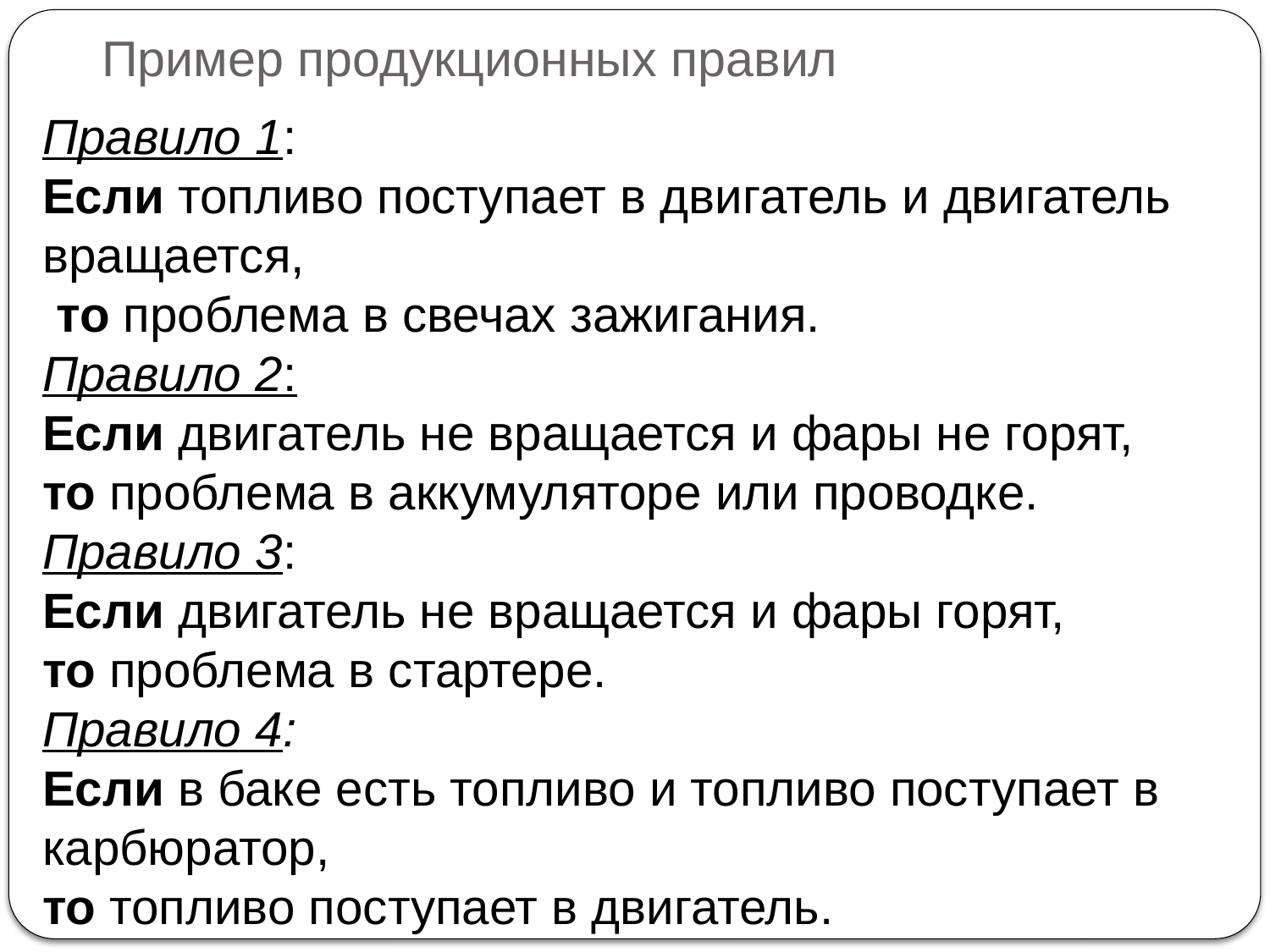

# Пример продукционных правил
Правило 1:
Если топливо поступает в двигатель и двигатель вращается,
 то проблема в свечах зажигания.
Правило 2:
Если двигатель не вращается и фары не горят,
то проблема в аккумуляторе или проводке.
Правило 3:
Если двигатель не вращается и фары горят,
то проблема в стартере.
Правило 4:
Если в баке есть топливо и топливо поступает в карбюратор,
то топливо поступает в двигатель.